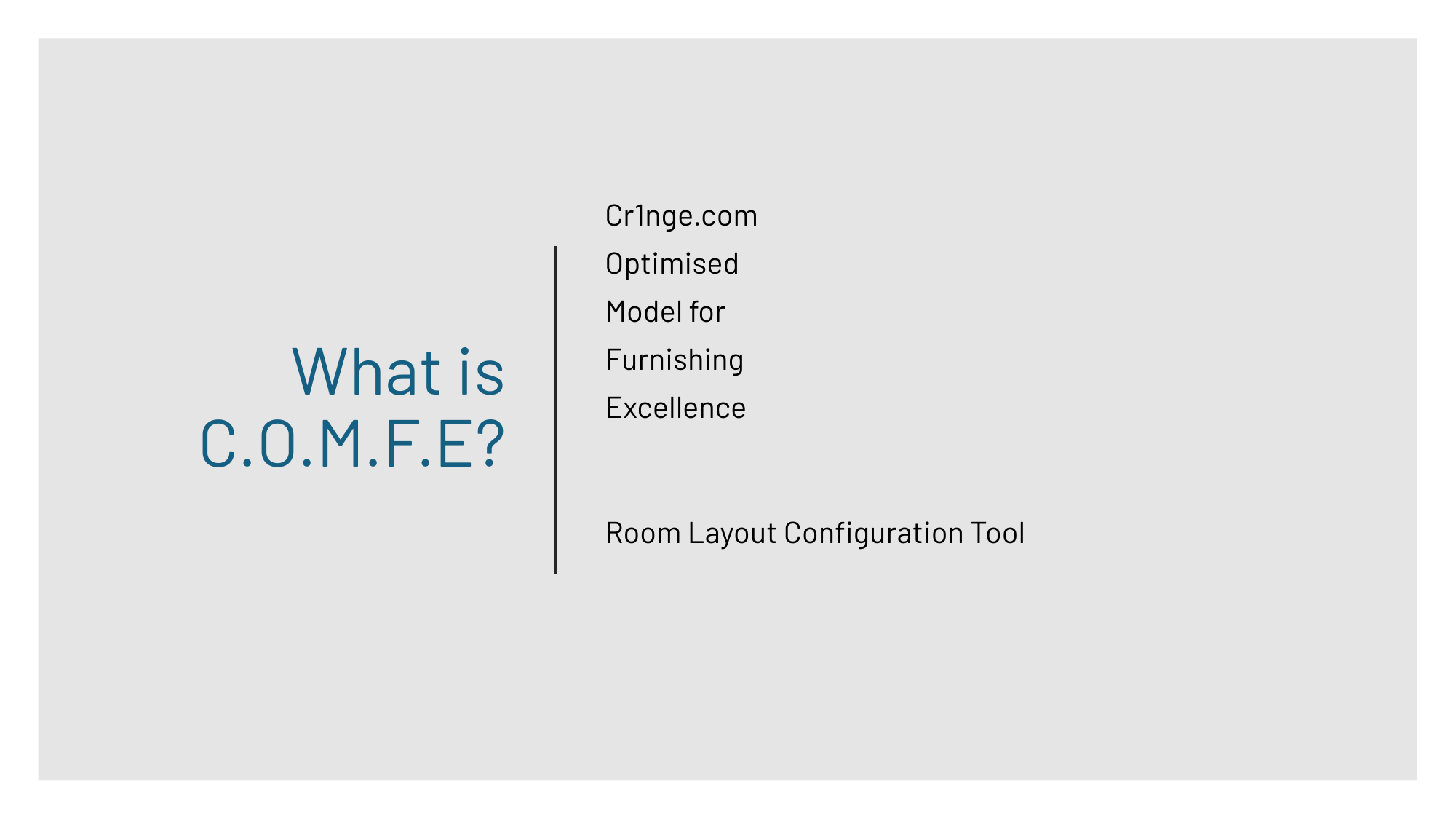

# What is C.O.M.F.E?
Cr1nge.com
Optimised
Model for
Furnishing
Excellence
Room Layout Configuration Tool